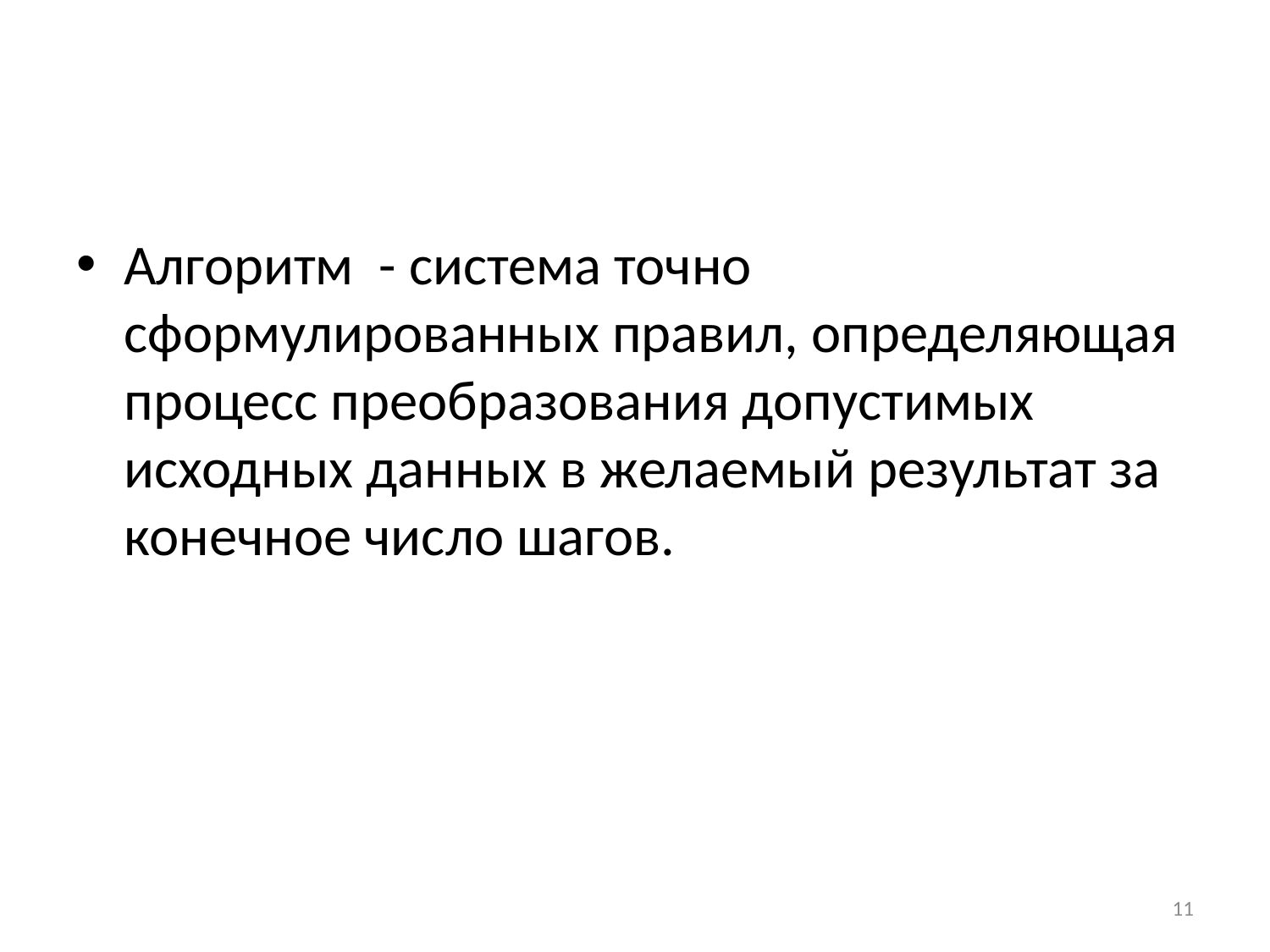

#
Алгоритм  - система точно сформулированных правил, определяющая процесс преобразования допустимых исходных данных в желаемый результат за конечное число шагов.

11